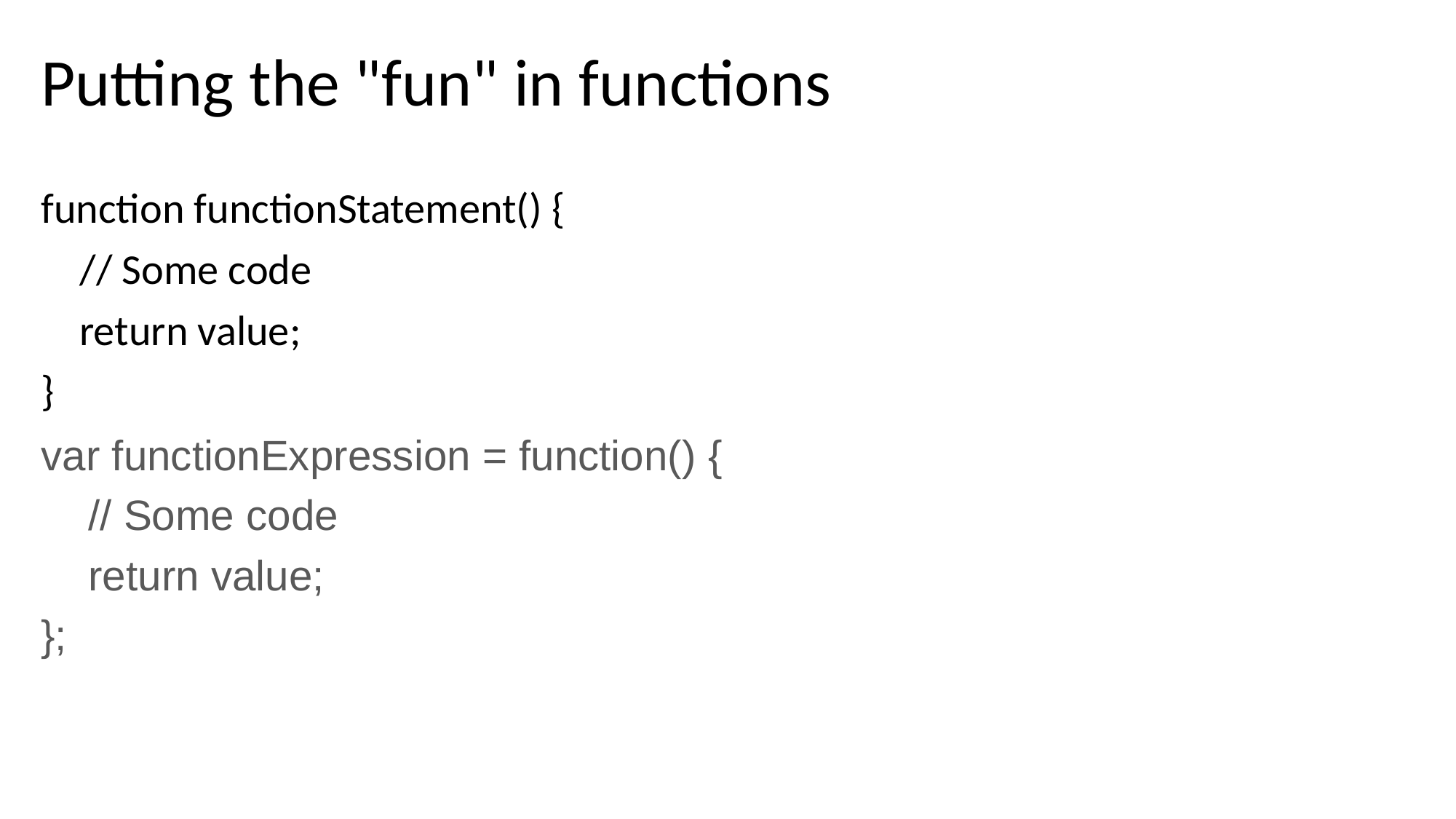

# Putting the "fun" in functions
function functionStatement() {
    // Some code
    return value;
}
var functionExpression = function() {
    // Some code
    return value;
};